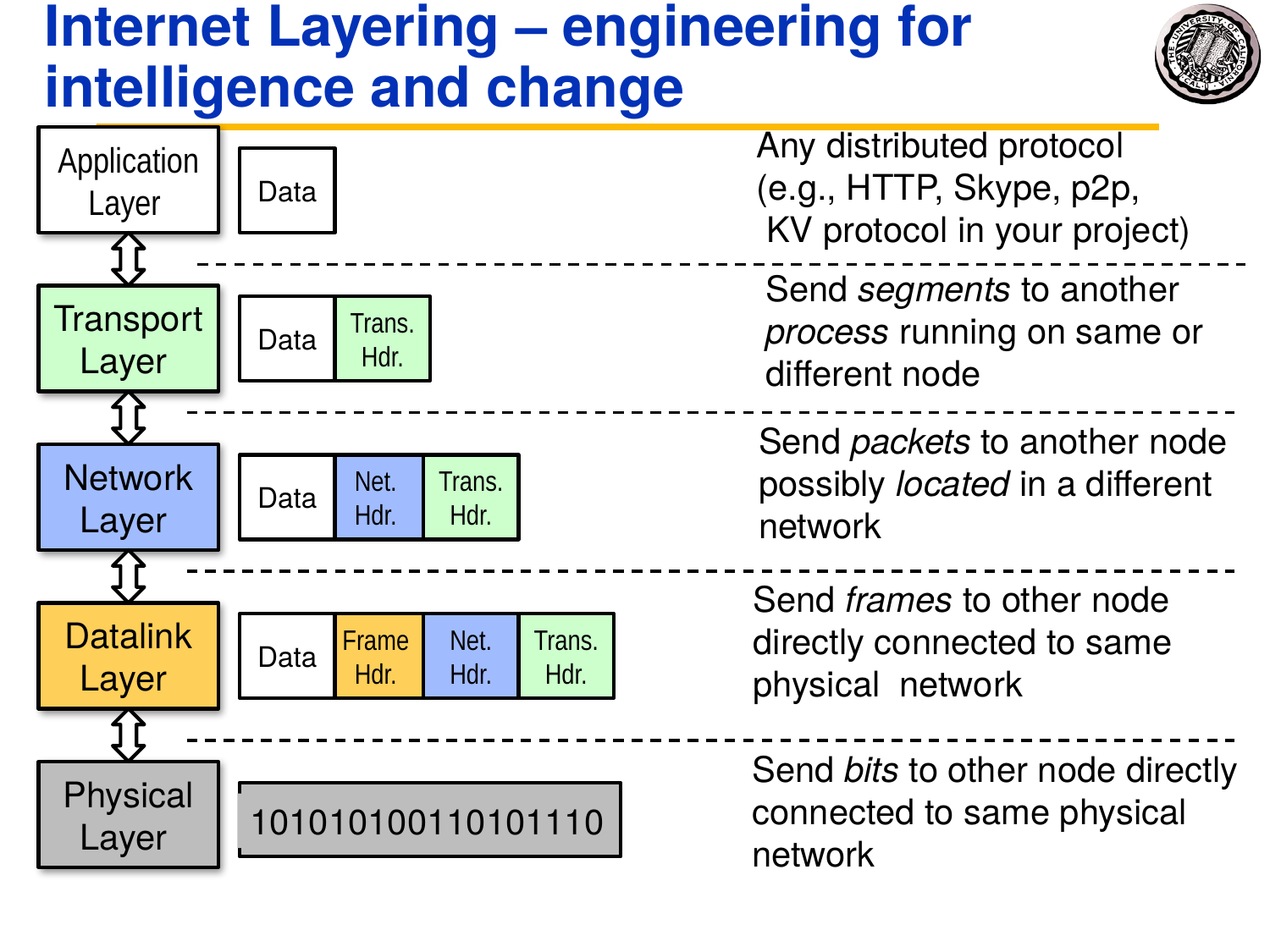

# Internet Layering – engineering for intelligence and change
Any distributed protocol
(e.g., HTTP, Skype, p2p,
 KV protocol in your project)
ApplicationLayer
Data

Send segments to another
process running on same or
different node
Transport Layer
Data
Trans.
Hdr.

Send packets to another node
possibly located in a different
network

Network Layer
Data
Net.
Hdr.
Trans.
Hdr.

Send frames to other node
directly connected to same
physical  network

Datalink Layer
Data
Frame
Hdr.
Net.
Hdr.
Trans.
Hdr.

Send bits to other node directly
connected to same physical
network
Physical Layer

101010100110101110